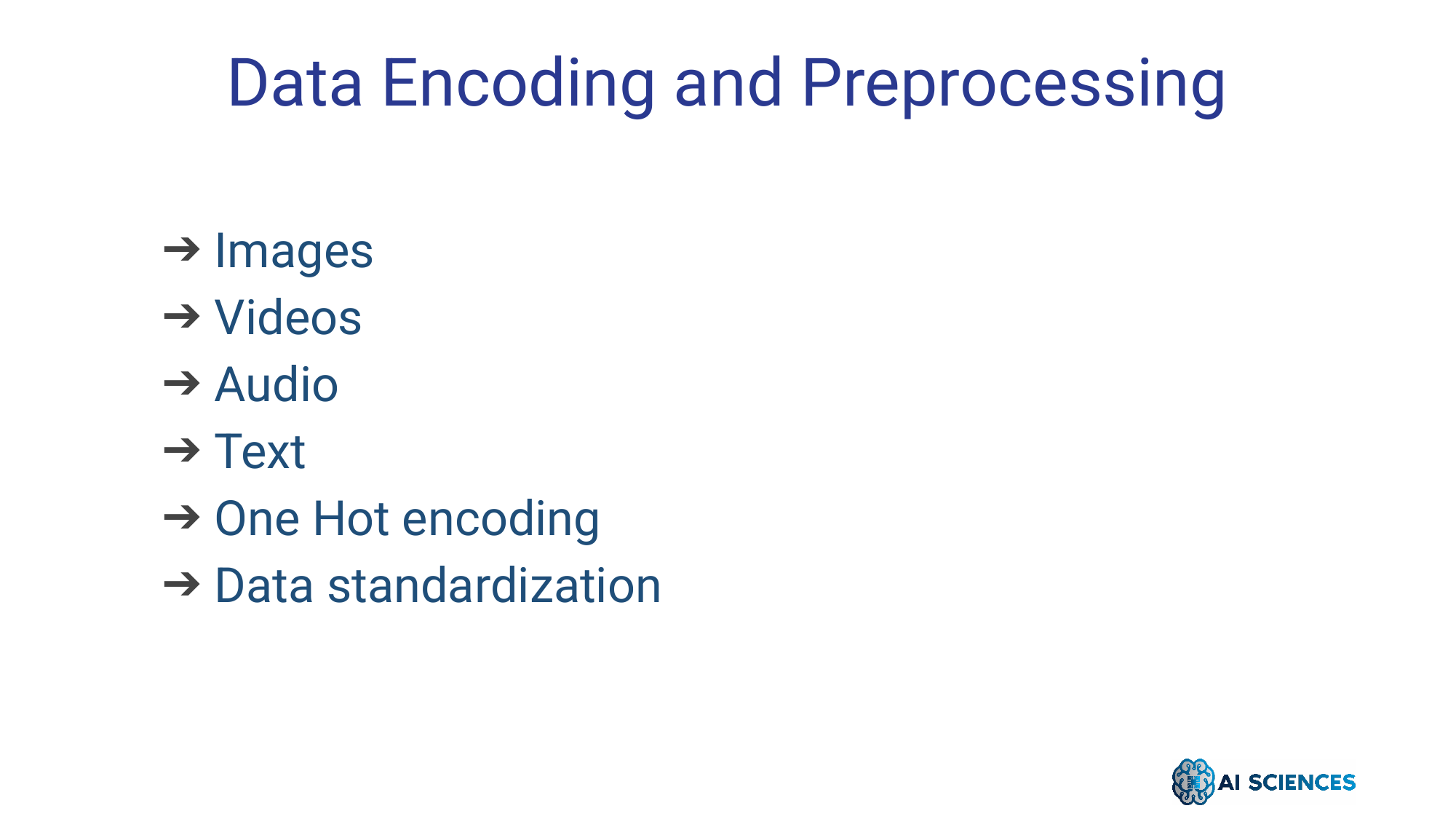

Data Encoding and Preprocessing
 Images
 Videos
 Audio
 Text
 One Hot encoding
 Data standardization